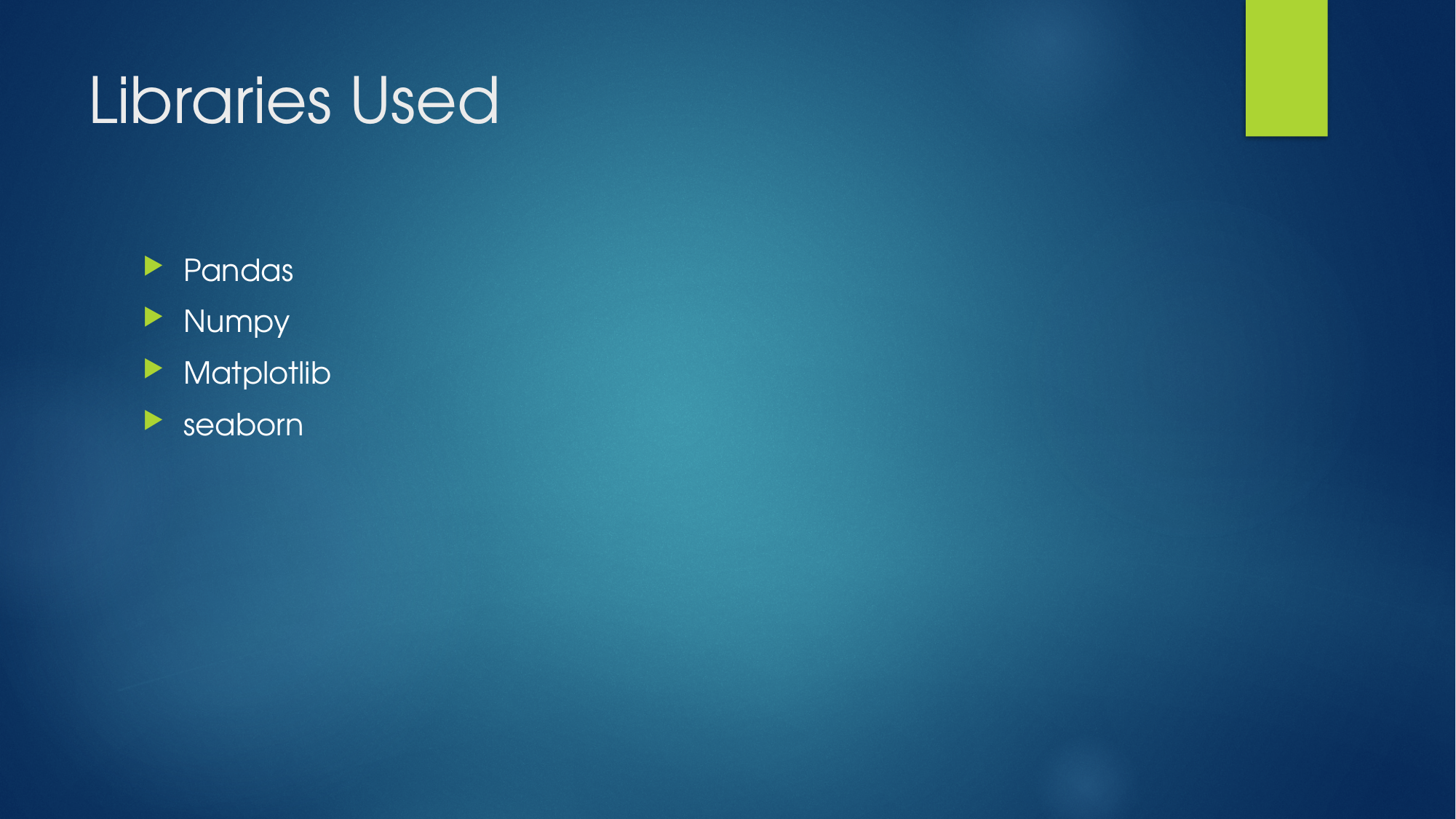

# Libraries Used
Pandas
Numpy
Matplotlib
seaborn